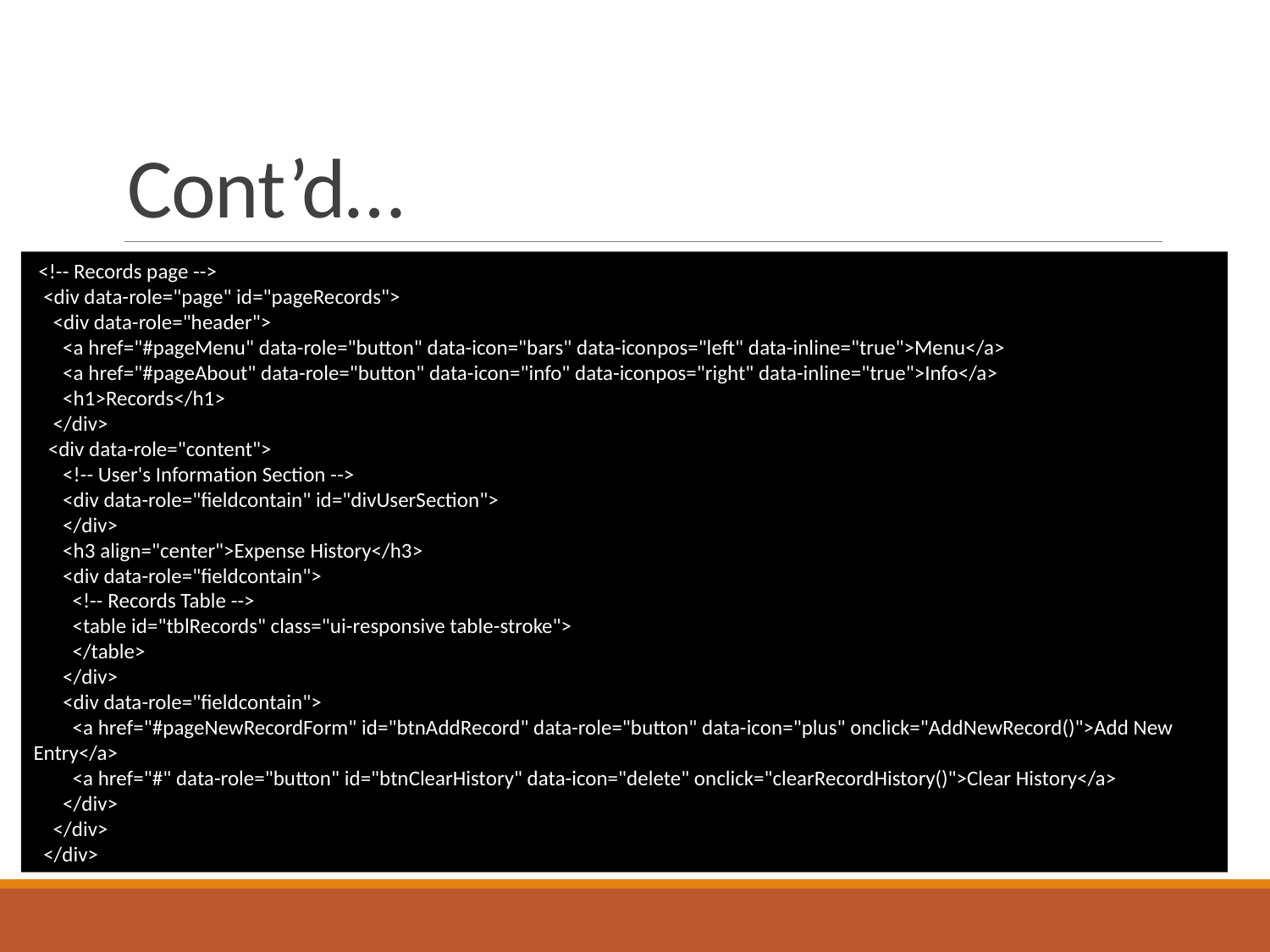

# Cont’d…
 <!-- Records page -->
  <div data-role="page" id="pageRecords">
    <div data-role="header">
      <a href="#pageMenu" data-role="button" data-icon="bars" data-iconpos="left" data-inline="true">Menu</a>
      <a href="#pageAbout" data-role="button" data-icon="info" data-iconpos="right" data-inline="true">Info</a>
      <h1>Records</h1>
    </div>
   <div data-role="content">
      <!-- User's Information Section -->
      <div data-role="fieldcontain" id="divUserSection">
      </div>
      <h3 align="center">Expense History</h3>
      <div data-role="fieldcontain">
        <!-- Records Table -->
        <table id="tblRecords" class="ui-responsive table-stroke">
        </table>
      </div>
      <div data-role="fieldcontain">
        <a href="#pageNewRecordForm" id="btnAddRecord" data-role="button" data-icon="plus" onclick="AddNewRecord()">Add New Entry</a>
        <a href="#" data-role="button" id="btnClearHistory" data-icon="delete" onclick="clearRecordHistory()">Clear History</a>
      </div>
    </div>
  </div>